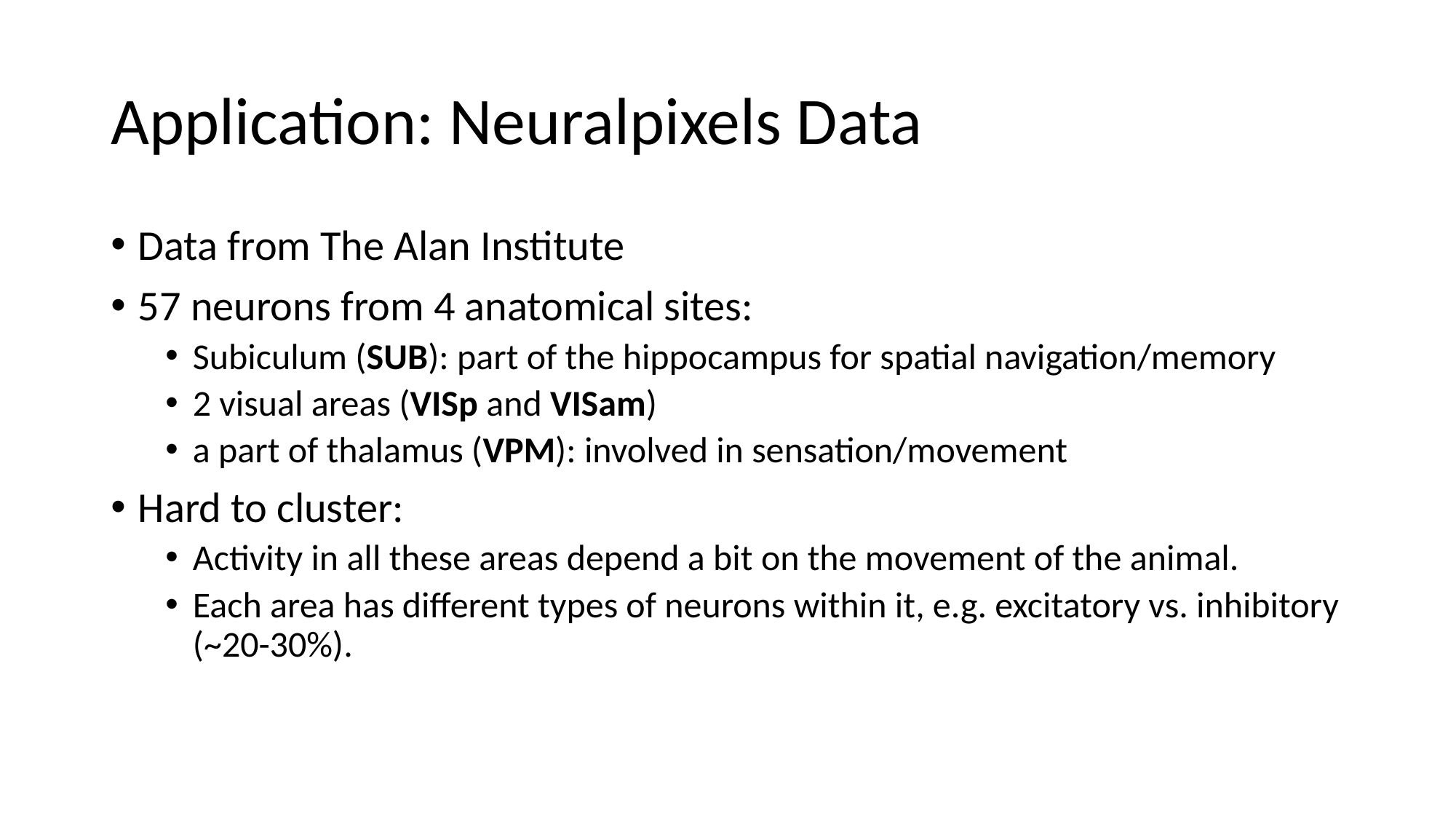

# Application: Neuralpixels Data
Data from The Alan Institute
57 neurons from 4 anatomical sites:
Subiculum (SUB): part of the hippocampus for spatial navigation/memory
2 visual areas (VISp and VISam)
a part of thalamus (VPM): involved in sensation/movement
Hard to cluster:
Activity in all these areas depend a bit on the movement of the animal.
Each area has different types of neurons within it, e.g. excitatory vs. inhibitory (~20-30%).